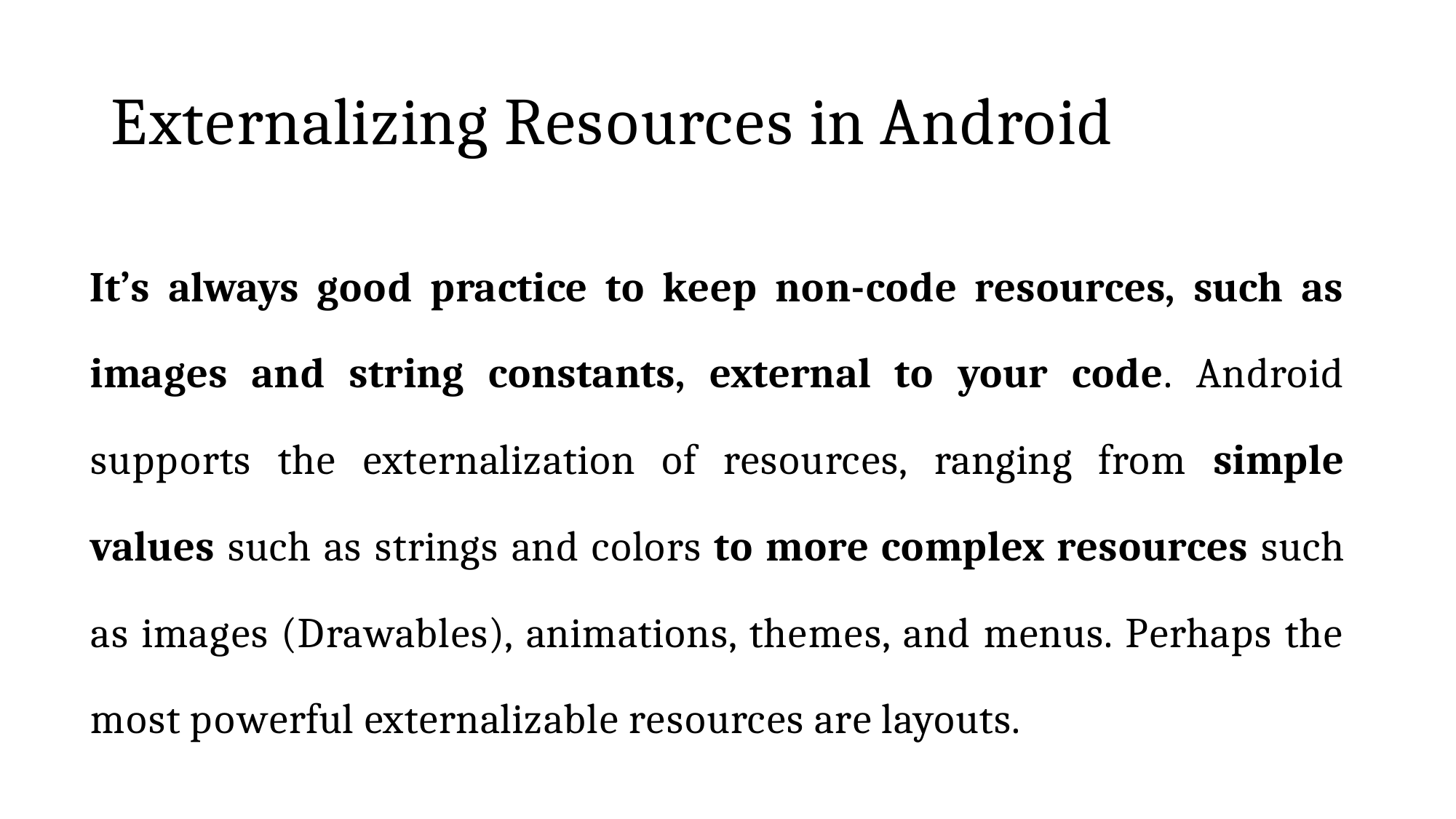

# Externalizing Resources in Android
It’s always good practice to keep non-code resources, such as images and string constants, external to your code. Android supports the externalization of resources, ranging from simple values such as strings and colors to more complex resources such as images (Drawables), animations, themes, and menus. Perhaps the most powerful externalizable resources are layouts.